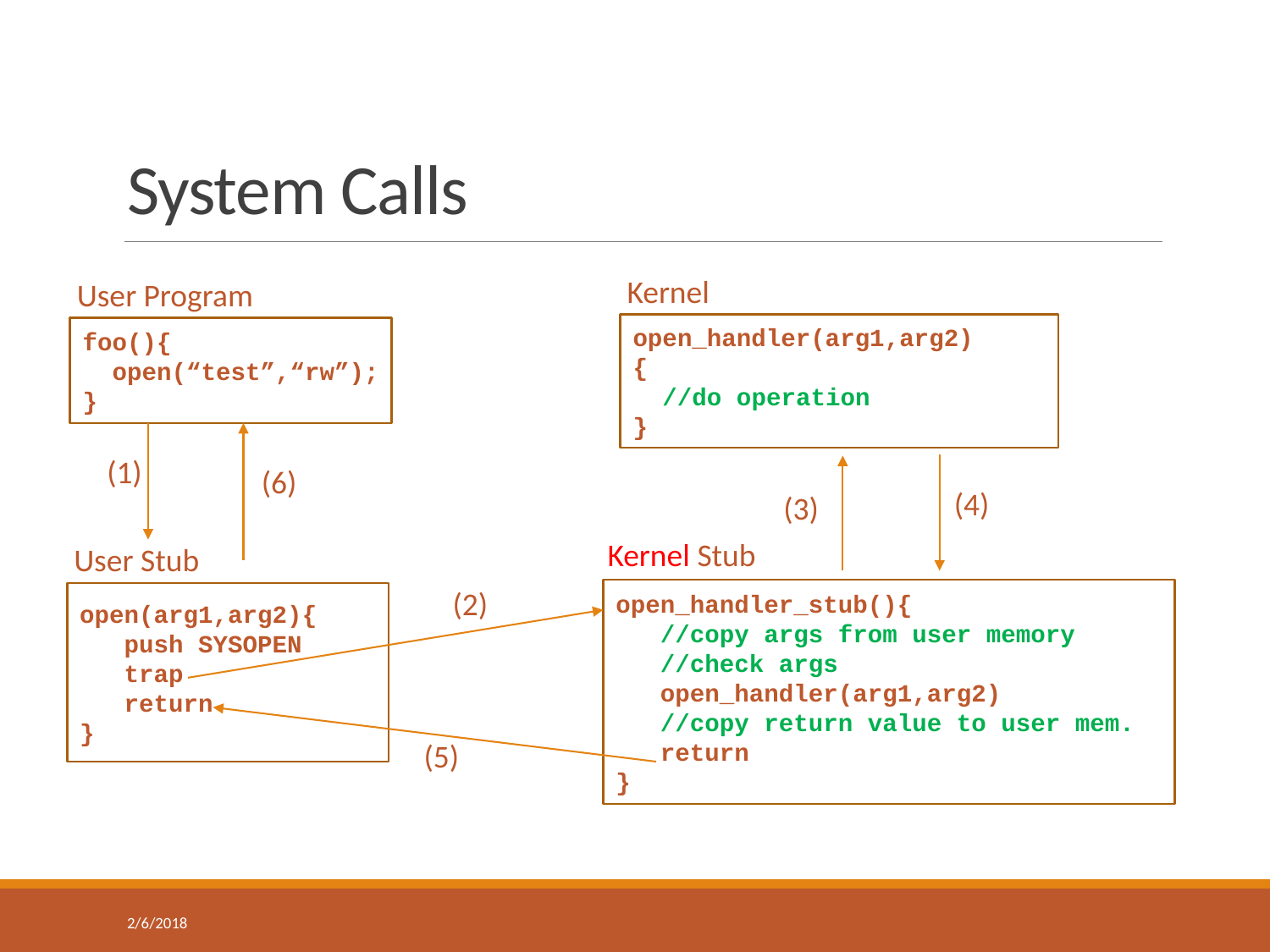

# System Calls
Kernel
open_handler(arg1,arg2)
{
  //do operation
}
User Program
foo(){
  open(“test”,“rw”);
}
(1)
(6)
(4)
(3)
Kernel Stub
open_handler_stub(){
   //copy args from user memory
   //check args
   open_handler(arg1,arg2)
   //copy return value to user mem.
   return
}
User Stub
open(arg1,arg2){
   push SYSOPEN
   trap
   return
}
(2)
(5)
2/6/2018